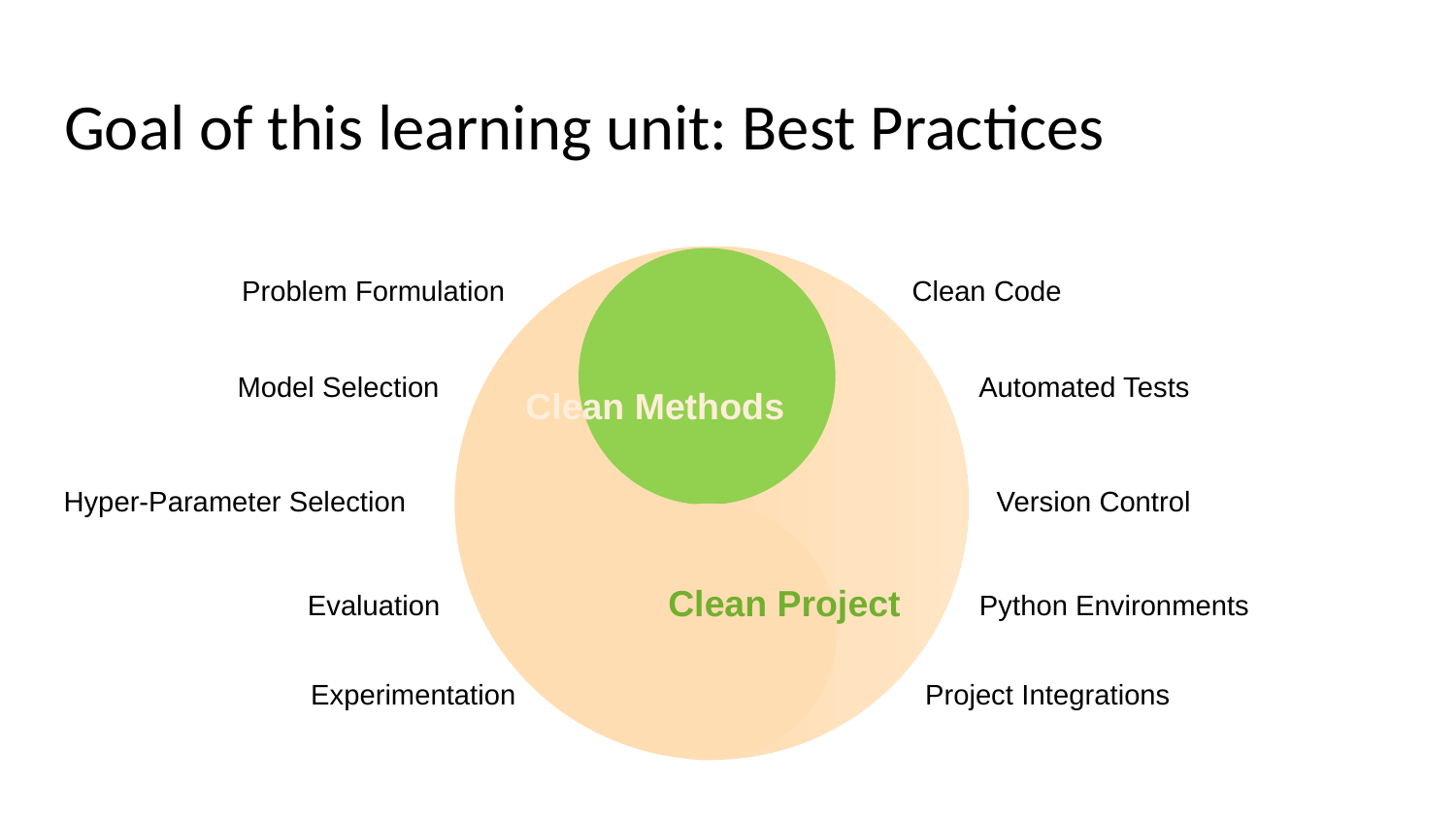

# Goal of this learning unit: Best Practices

Clean Code
Problem Formulation
Automated Tests
Model Selection
Clean Methods
Hyper-Parameter Selection
Version Control
Clean Project
Evaluation
Python Environments
Project Integrations
Experimentation